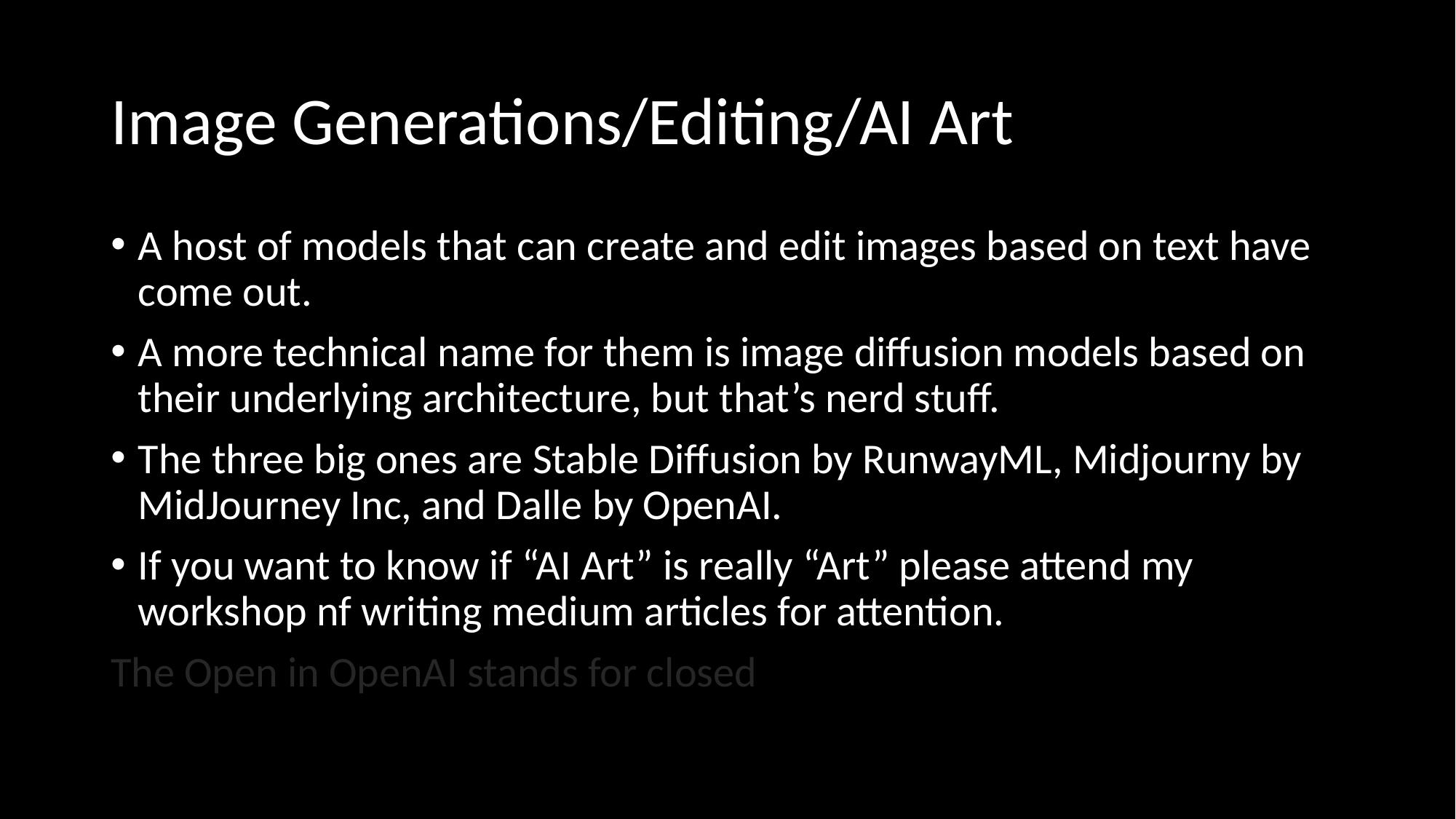

# Image Generations/Editing/AI Art
A host of models that can create and edit images based on text have come out.
A more technical name for them is image diffusion models based on their underlying architecture, but that’s nerd stuff.
The three big ones are Stable Diffusion by RunwayML, Midjourny by MidJourney Inc, and Dalle by OpenAI.
If you want to know if “AI Art” is really “Art” please attend my workshop nf writing medium articles for attention.
The Open in OpenAI stands for closed